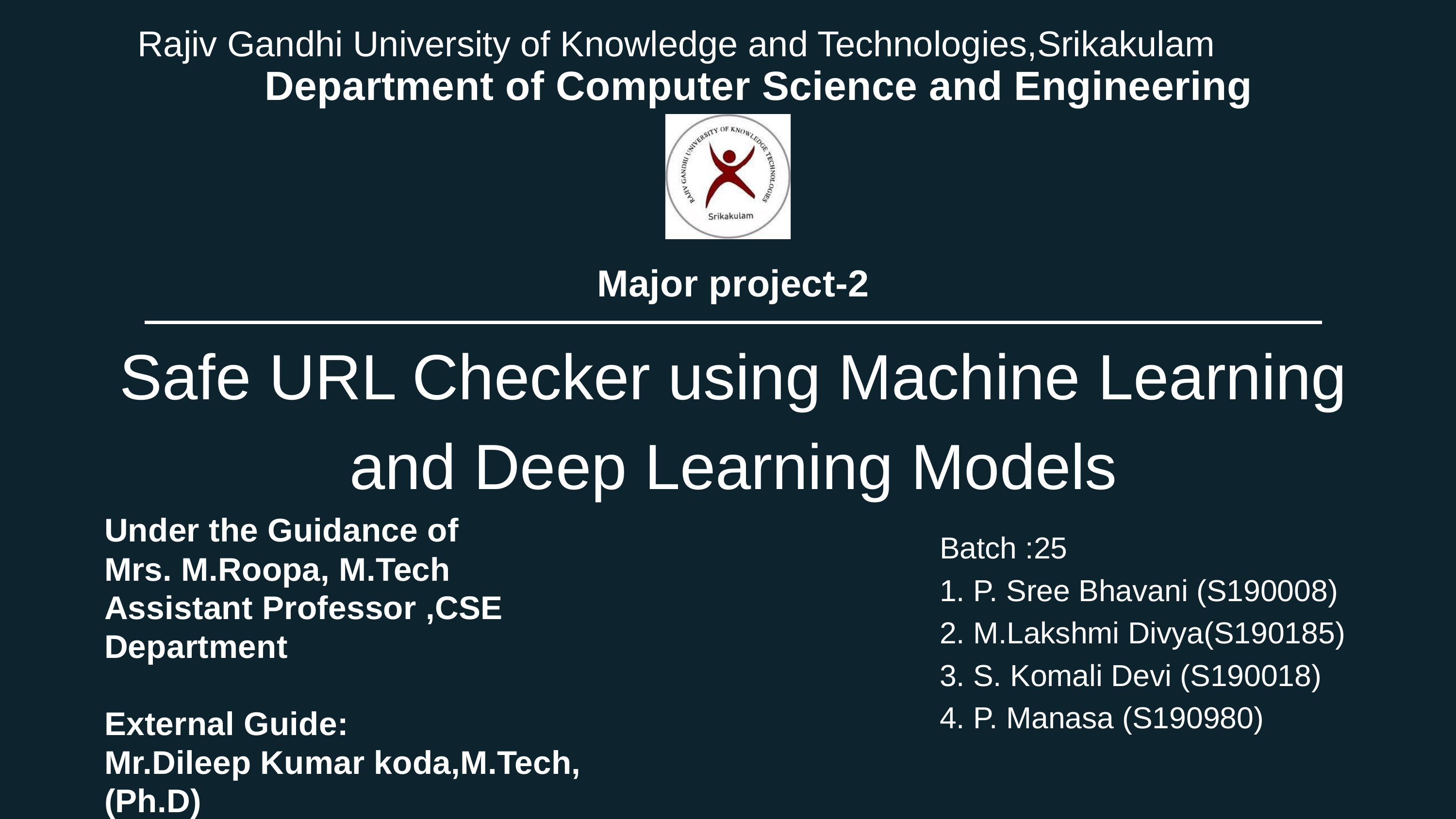

Rajiv Gandhi University of Knowledge and Technologies,Srikakulam
Department of Computer Science and Engineering

Major project-2

Safe URL Checker using Machine Learning and Deep Learning Models
Under the Guidance of
Mrs. M.Roopa, M.Tech
Assistant Professor ,CSE Department

External Guide:
Mr.Dileep Kumar koda,M.Tech,(Ph.D)
Assistant Professor,CSE Department

Batch :25
1. P. Sree Bhavani (S190008)
2. M.Lakshmi Divya(S190185)
3. S. Komali Devi (S190018)
4. P. Manasa (S190980)